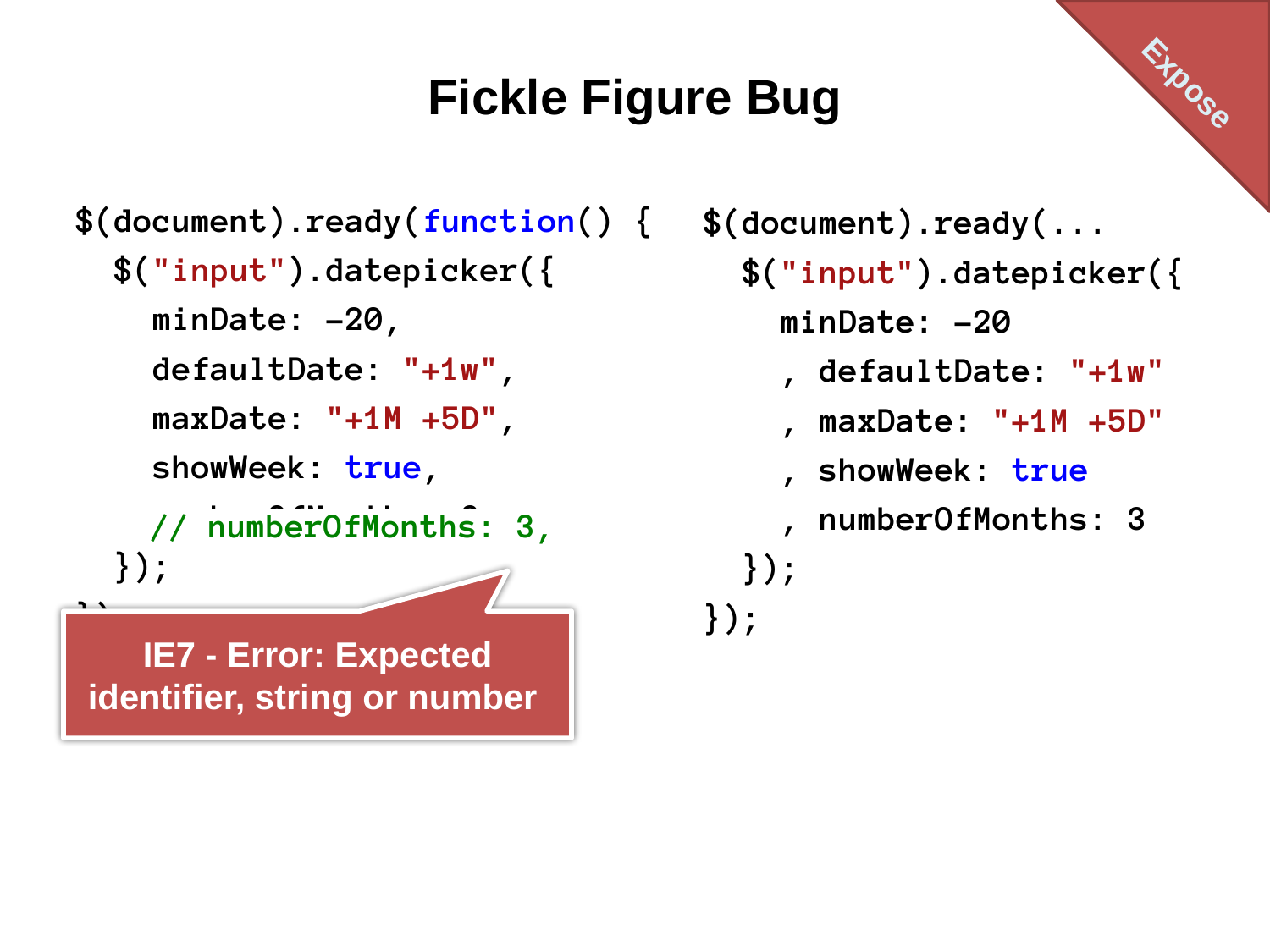

Expose
# Fickle Figure Bug
$(document).ready(function() {
  $("input").datepicker({
    minDate: -20,
    defaultDate: "+1w",
    maxDate: "+1M +5D",
    showWeek: true,
    numberOfMonths: 3,
  });
});
$(document).ready(...
  $("input").datepicker({
    minDate: -20
    , defaultDate: "+1w"
    , maxDate: "+1M +5D"
    , showWeek: true
    , numberOfMonths: 3
  });
});
// numberOfMonths: 3,
IE7 - Error: Expected identifier, string or number